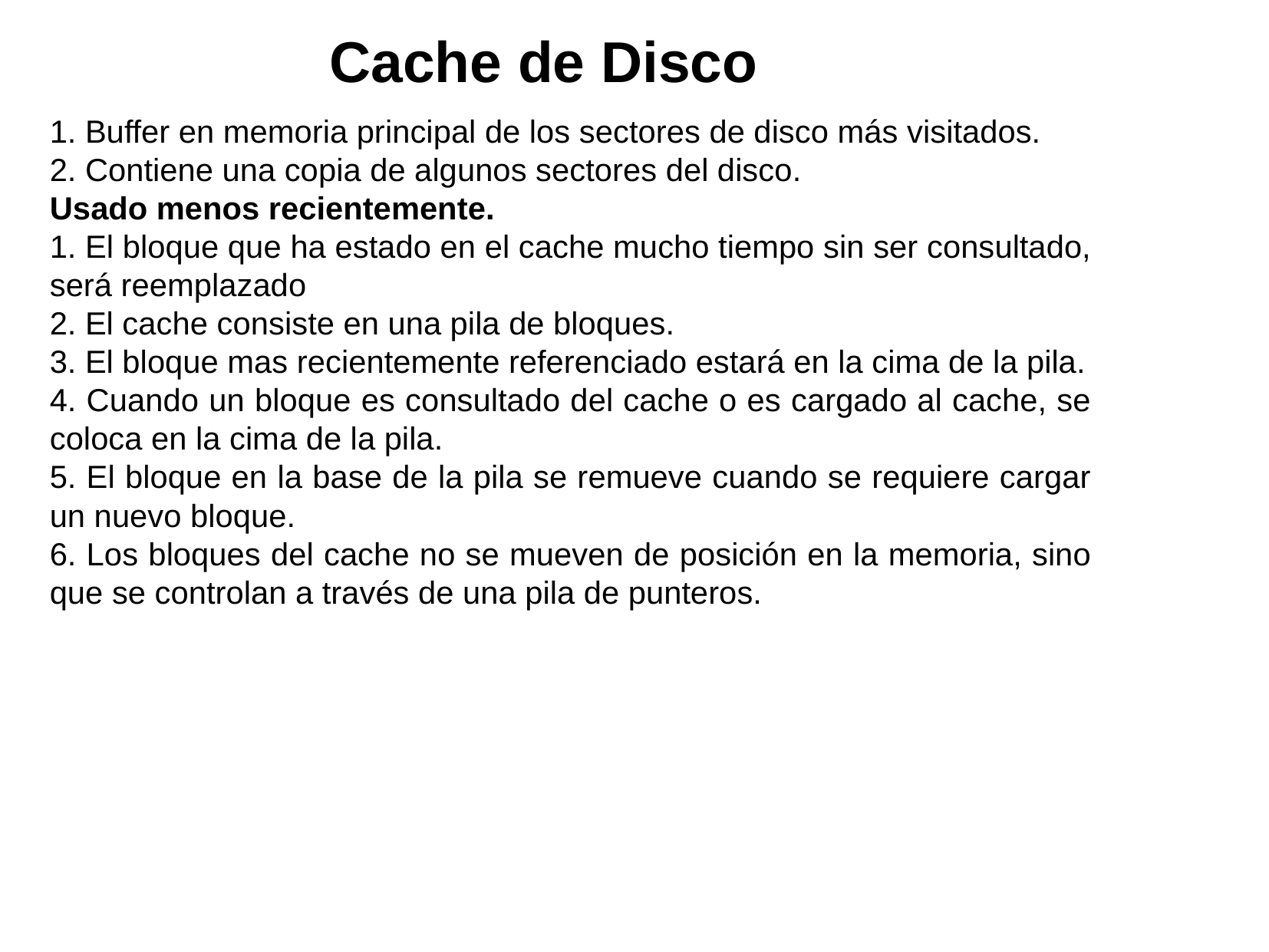

Cache de Disco
1. Buffer en memoria principal de los sectores de disco más visitados.
2. Contiene una copia de algunos sectores del disco.
Usado menos recientemente.
1. El bloque que ha estado en el cache mucho tiempo sin ser consultado, será reemplazado
2. El cache consiste en una pila de bloques.
3. El bloque mas recientemente referenciado estará en la cima de la pila.
4. Cuando un bloque es consultado del cache o es cargado al cache, se coloca en la cima de la pila.
5. El bloque en la base de la pila se remueve cuando se requiere cargar un nuevo bloque.
6. Los bloques del cache no se mueven de posición en la memoria, sino que se controlan a través de una pila de punteros.
Universidad Nacional de Ingeniería